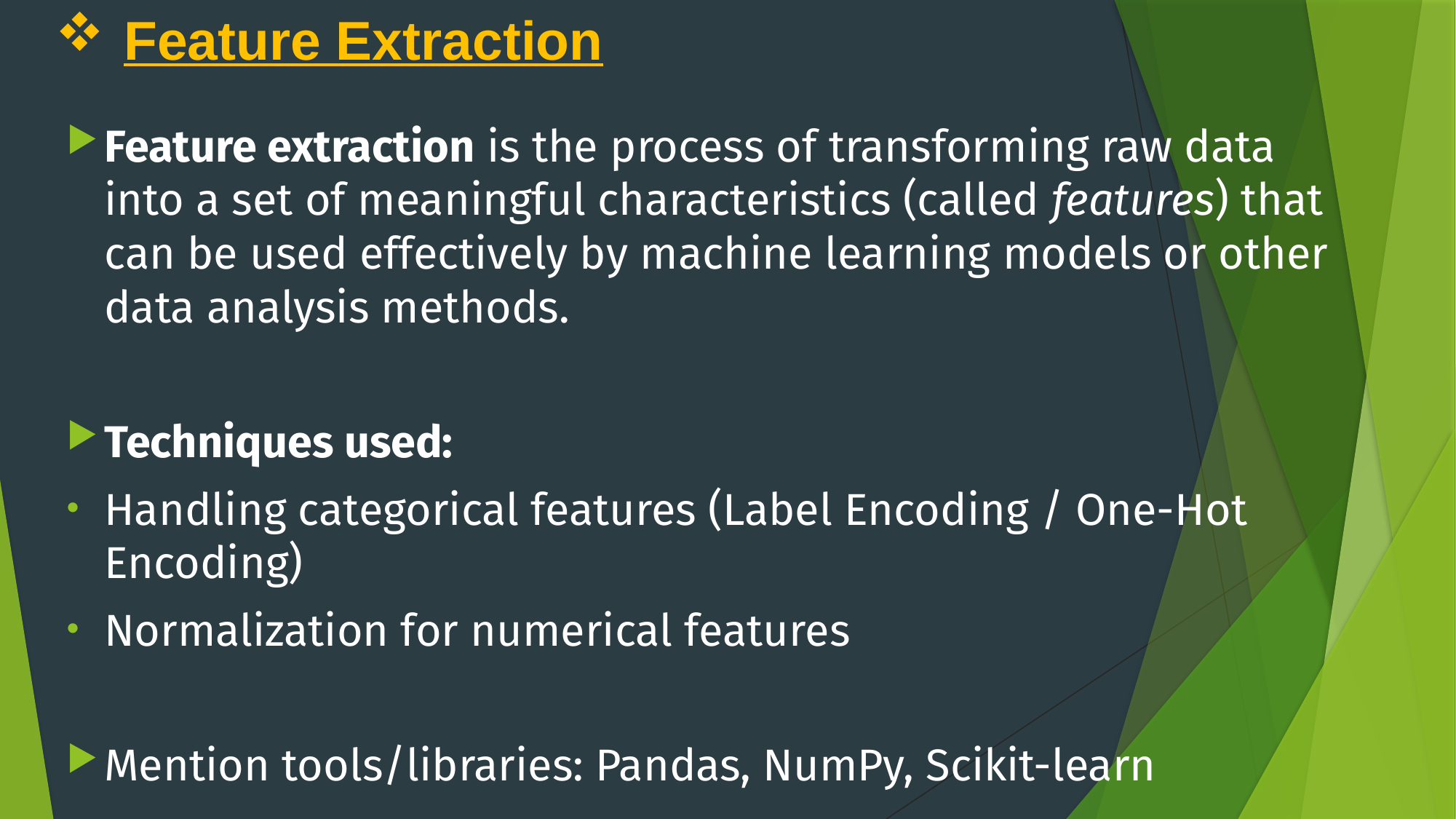

# Feature Extraction
Feature extraction is the process of transforming raw data into a set of meaningful characteristics (called features) that can be used effectively by machine learning models or other data analysis methods.

Techniques used:
Handling categorical features (Label Encoding / One-Hot Encoding)
Normalization for numerical features

Mention tools/libraries: Pandas, NumPy, Scikit-learn